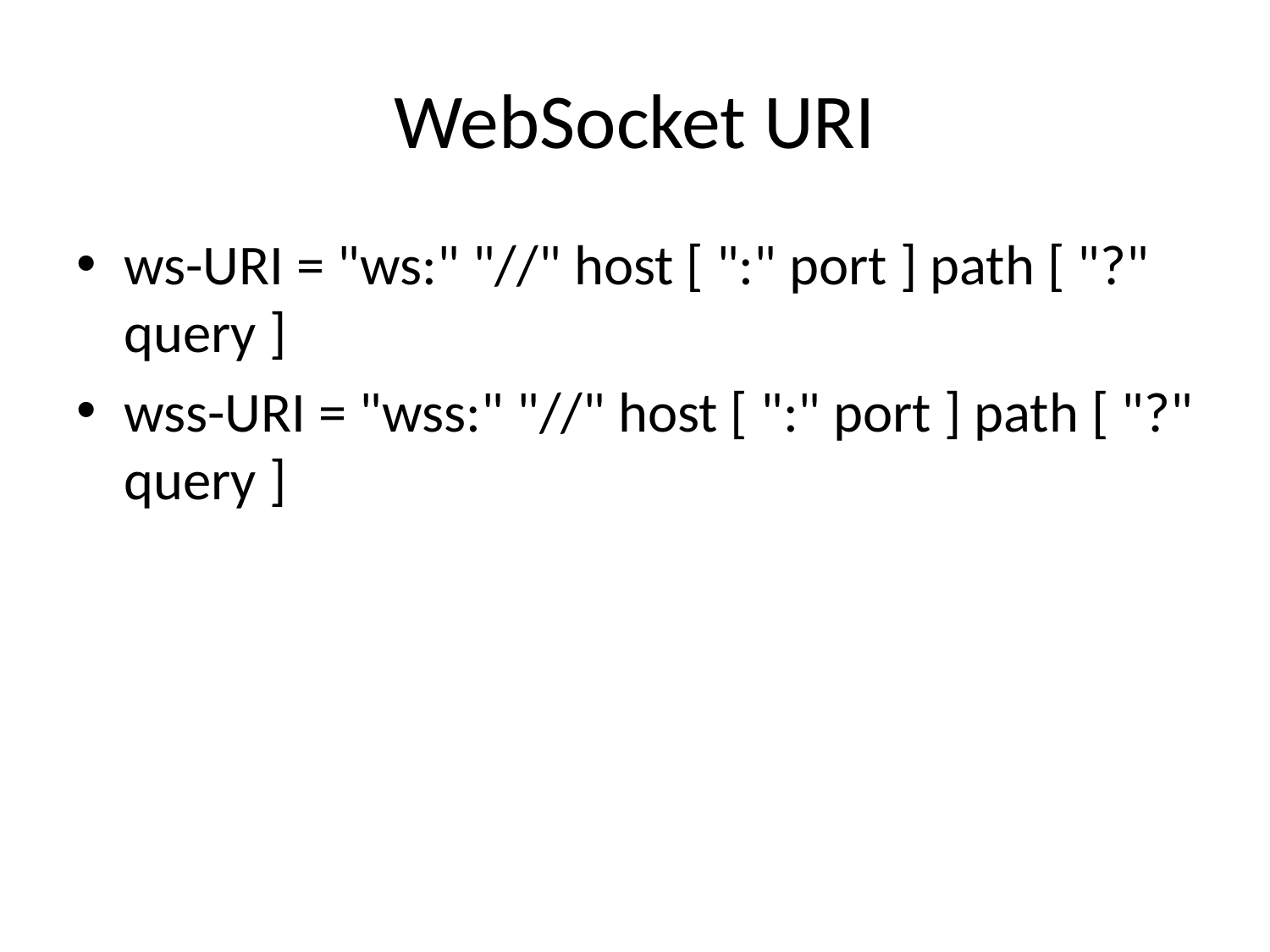

# WebSocket URI
ws-URI = "ws:" "//" host [ ":" port ] path [ "?" query ]
wss-URI = "wss:" "//" host [ ":" port ] path [ "?" query ]